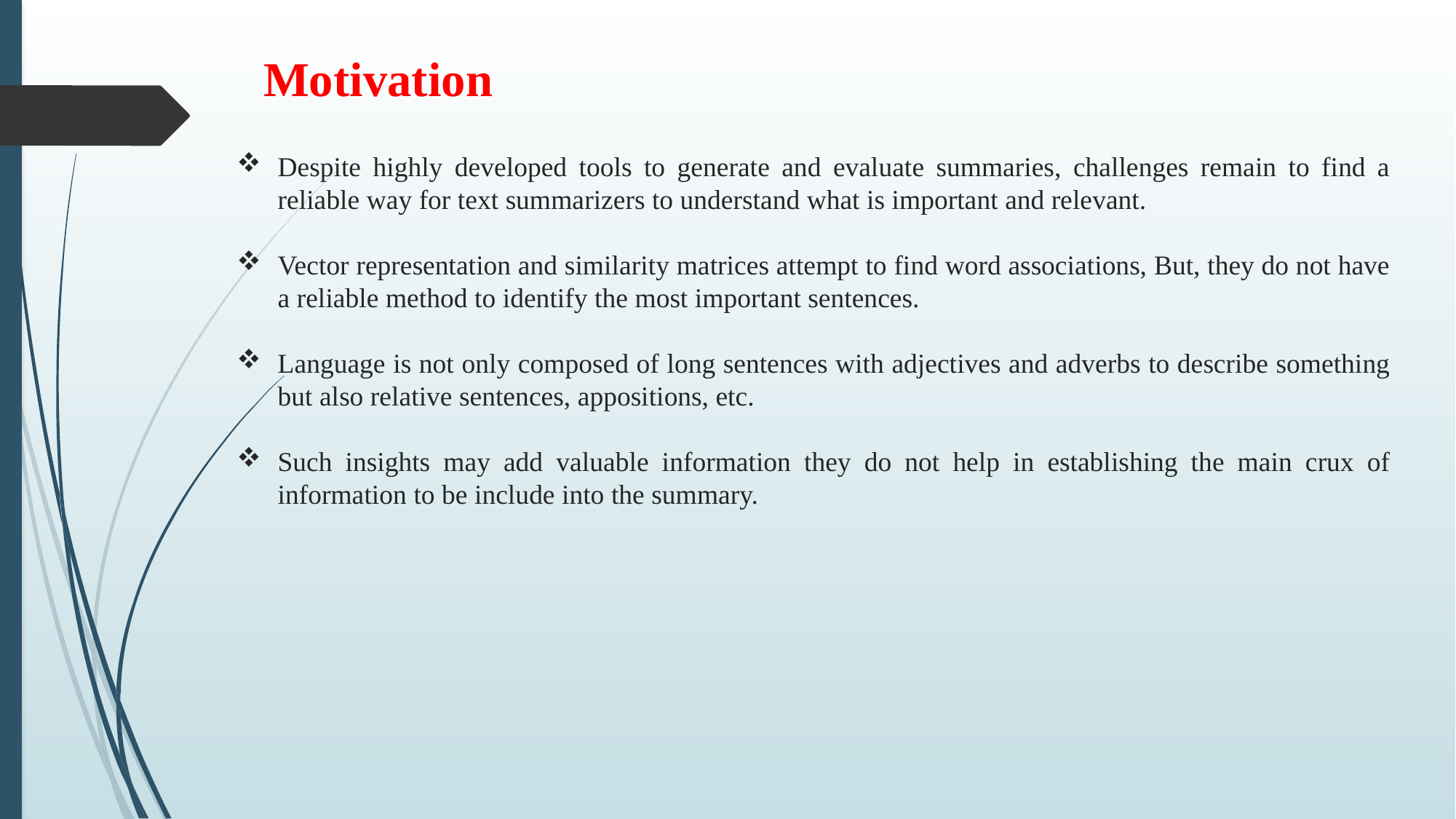

Motivation
Despite highly developed tools to generate and evaluate summaries, challenges remain to find a reliable way for text summarizers to understand what is important and relevant.

Vector representation and similarity matrices attempt to find word associations, But, they do not have a reliable method to identify the most important sentences.

Language is not only composed of long sentences with adjectives and adverbs to describe something but also relative sentences, appositions, etc.

Such insights may add valuable information they do not help in establishing the main crux of information to be include into the summary.